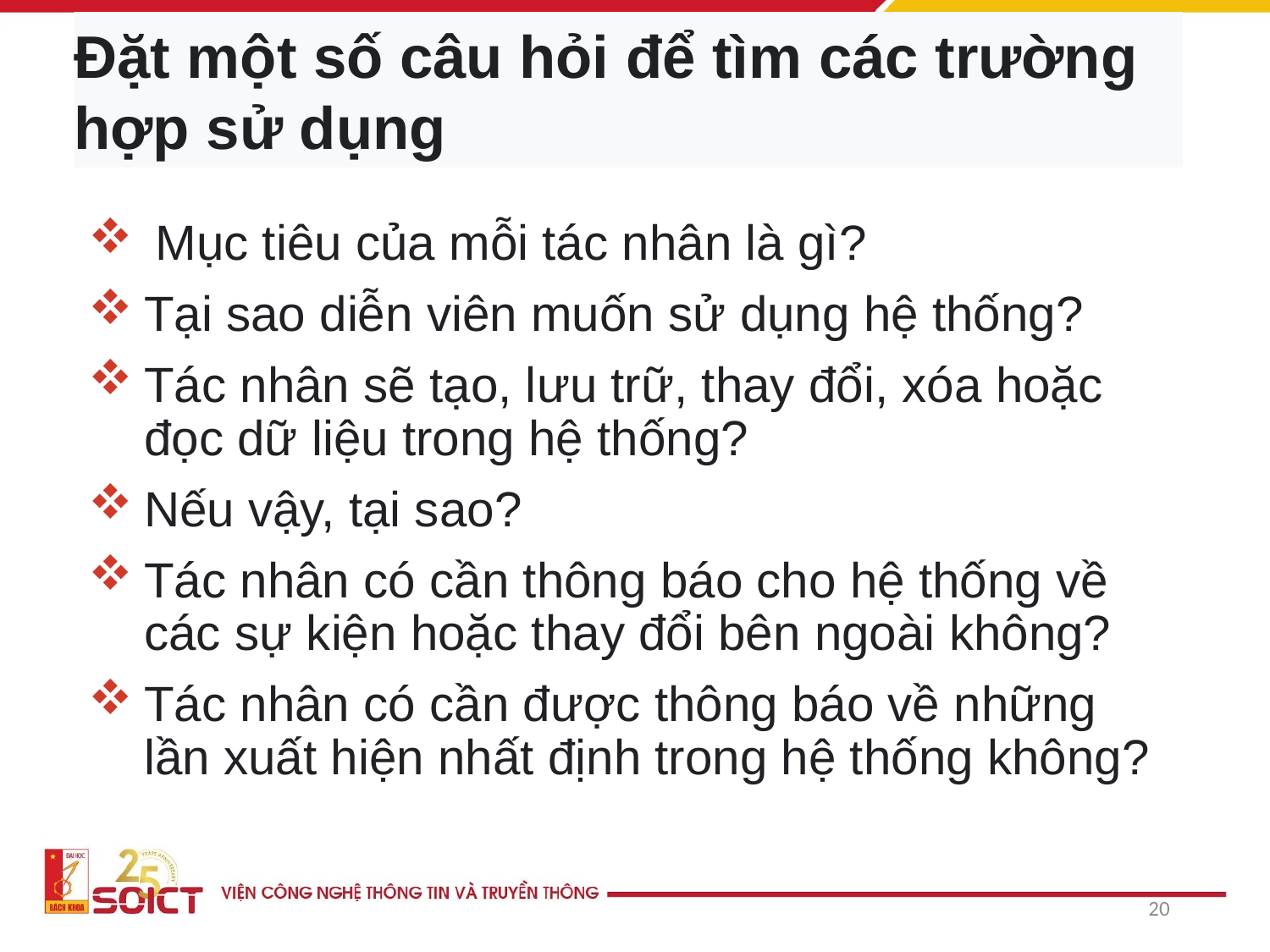

# Đặt một số câu hỏi để tìm các trường hợp sử dụng
 Mục tiêu của mỗi tác nhân là gì?
Tại sao diễn viên muốn sử dụng hệ thống?
Tác nhân sẽ tạo, lưu trữ, thay đổi, xóa hoặc đọc dữ liệu trong hệ thống?
Nếu vậy, tại sao?
Tác nhân có cần thông báo cho hệ thống về các sự kiện hoặc thay đổi bên ngoài không?
Tác nhân có cần được thông báo về những lần xuất hiện nhất định trong hệ thống không?

20